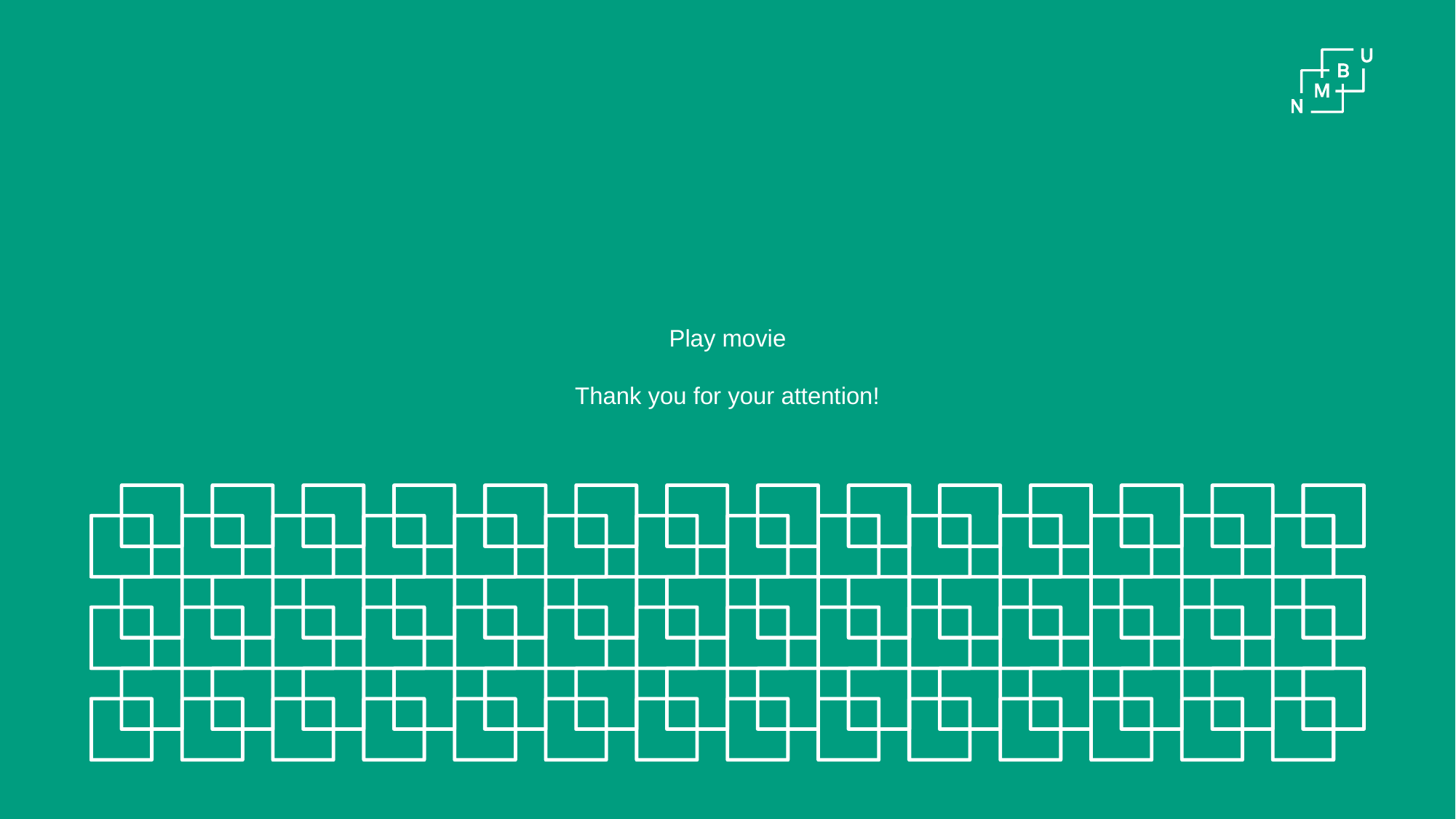

# Play movie Thank you for your attention!